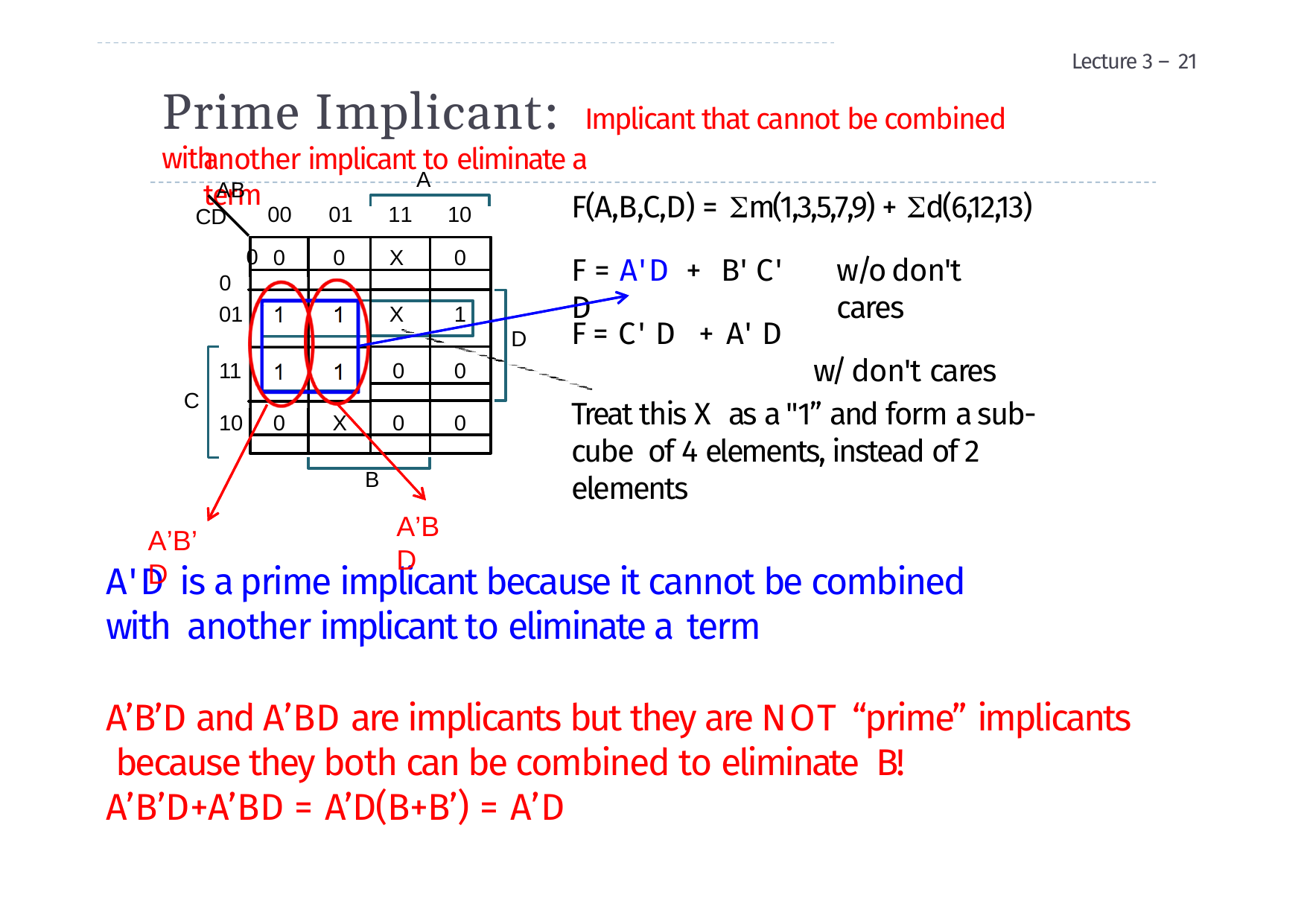

Lecture 3 – 21
# Prime Implicant: Implicant that cannot be combined with
another implicant to eliminate a term
A
AB  CD
00
F(A,B,C,D) = Σm(1,3,5,7,9) + Σd(6,12,13)

00	01	11	10

0
0
X
0
F = A'D	+	B' C' D
w/o don't cares
w/ don't cares

01
X
1

1	1

1	1
F = C' D	+ A' D
D

0
0
11
C
Treat this X as a "1” and form a sub-cube  of 4 elements, instead of 2 elements

0
X
0
0

10

B
A’BD
A’B’D
A'D is a prime implicant because it cannot be combined with  another implicant to eliminate a term

A’B’D and A’BD are implicants but they are NOT “prime” implicants  because they both can be combined to eliminate B!
A’B’D+A’BD = A’D(B+B’) = A’D